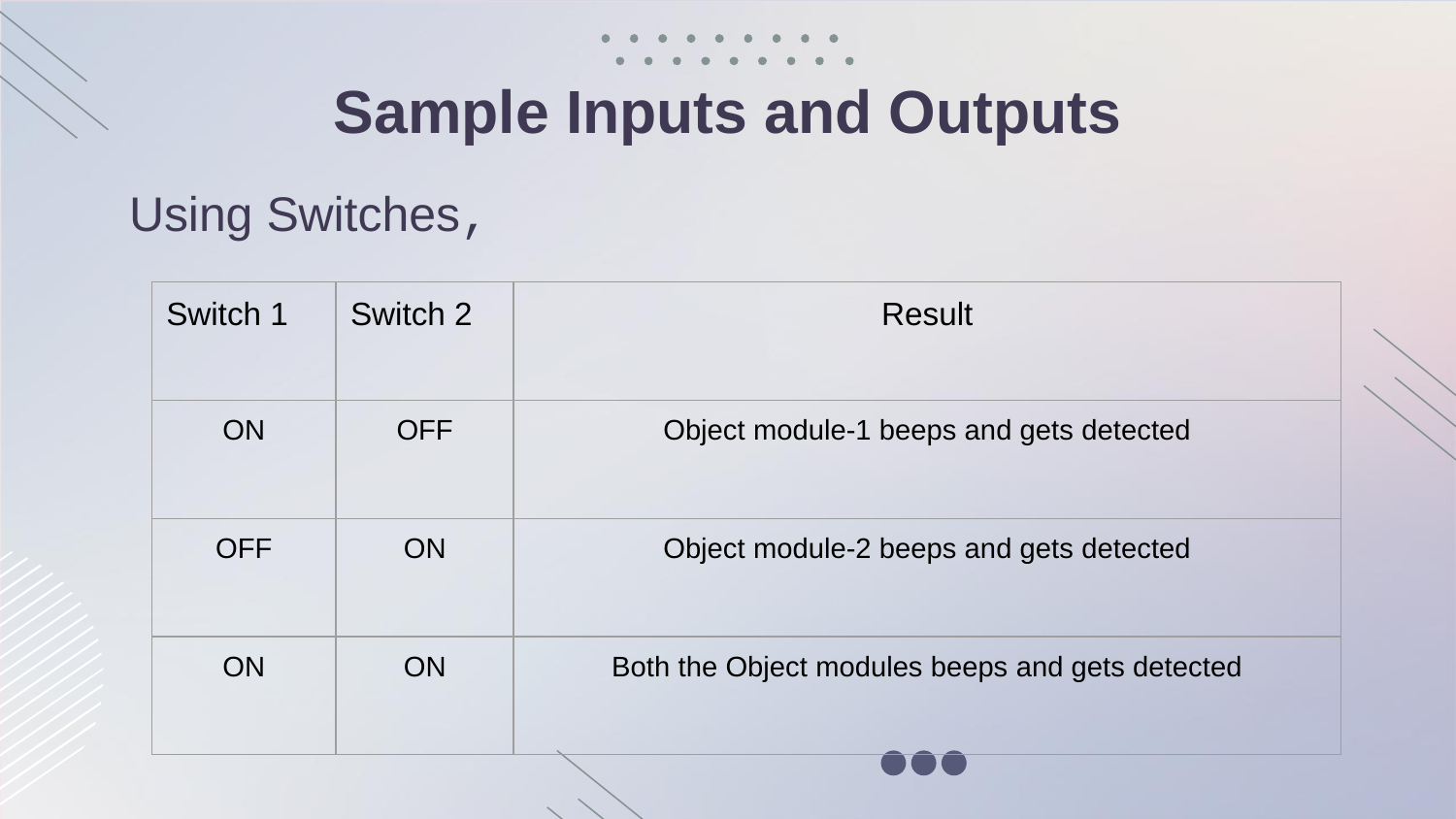

# Sample Inputs and Outputs
Using Switches,
| Switch 1 | Switch 2 | Result |
| --- | --- | --- |
| ON | OFF | Object module-1 beeps and gets detected |
| OFF | ON | Object module-2 beeps and gets detected |
| ON | ON | Both the Object modules beeps and gets detected |